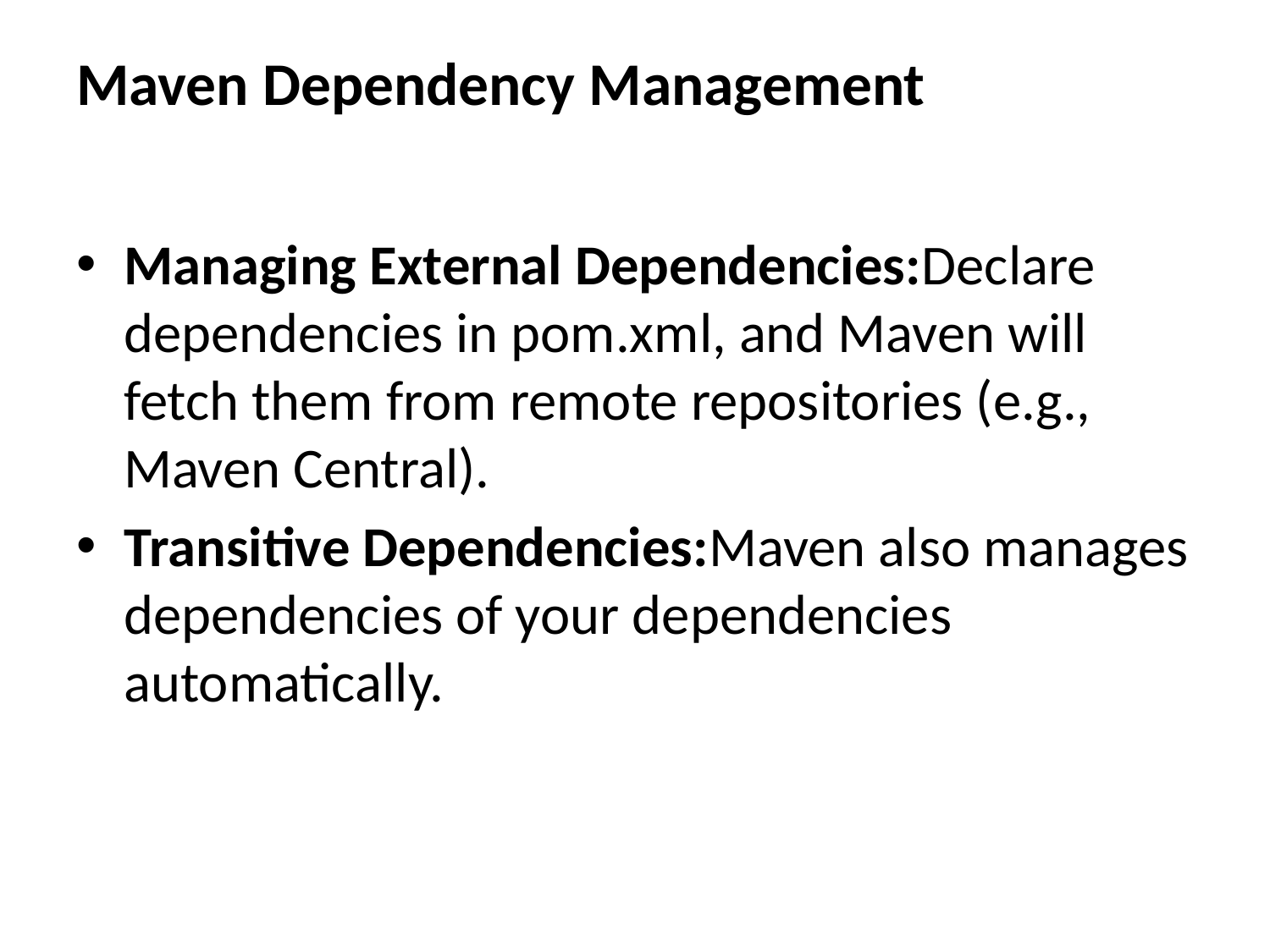

# Maven Dependency Management
Managing External Dependencies:Declare dependencies in pom.xml, and Maven will fetch them from remote repositories (e.g., Maven Central).
Transitive Dependencies:Maven also manages dependencies of your dependencies automatically.